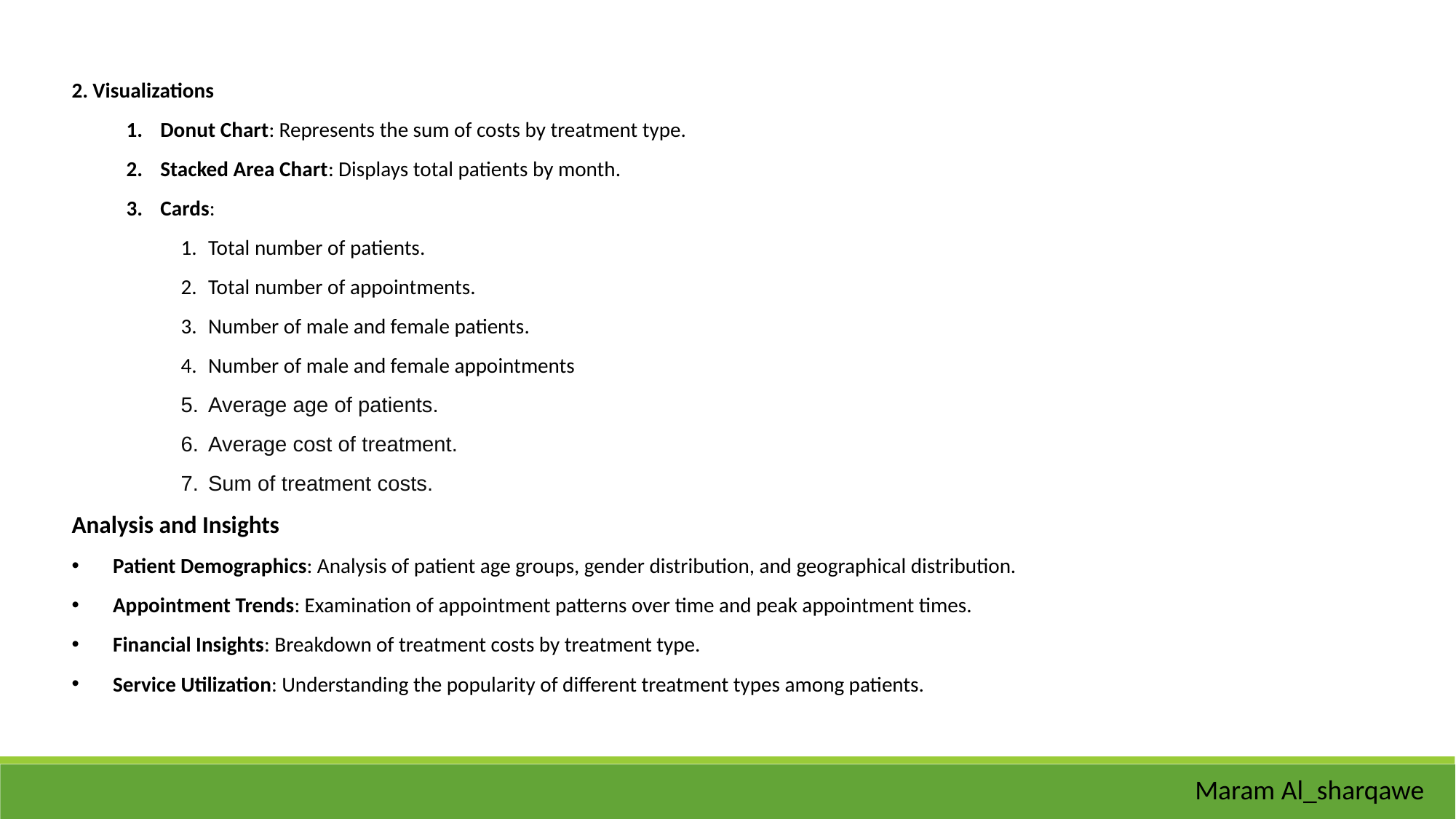

2. Visualizations
Donut Chart: Represents the sum of costs by treatment type.
Stacked Area Chart: Displays total patients by month.
Cards:
Total number of patients.
Total number of appointments.
Number of male and female patients.
Number of male and female appointments
Average age of patients.
Average cost of treatment.
Sum of treatment costs.
Analysis and Insights
Patient Demographics: Analysis of patient age groups, gender distribution, and geographical distribution.
Appointment Trends: Examination of appointment patterns over time and peak appointment times.
Financial Insights: Breakdown of treatment costs by treatment type.
Service Utilization: Understanding the popularity of different treatment types among patients.

Maram Al_sharqawe